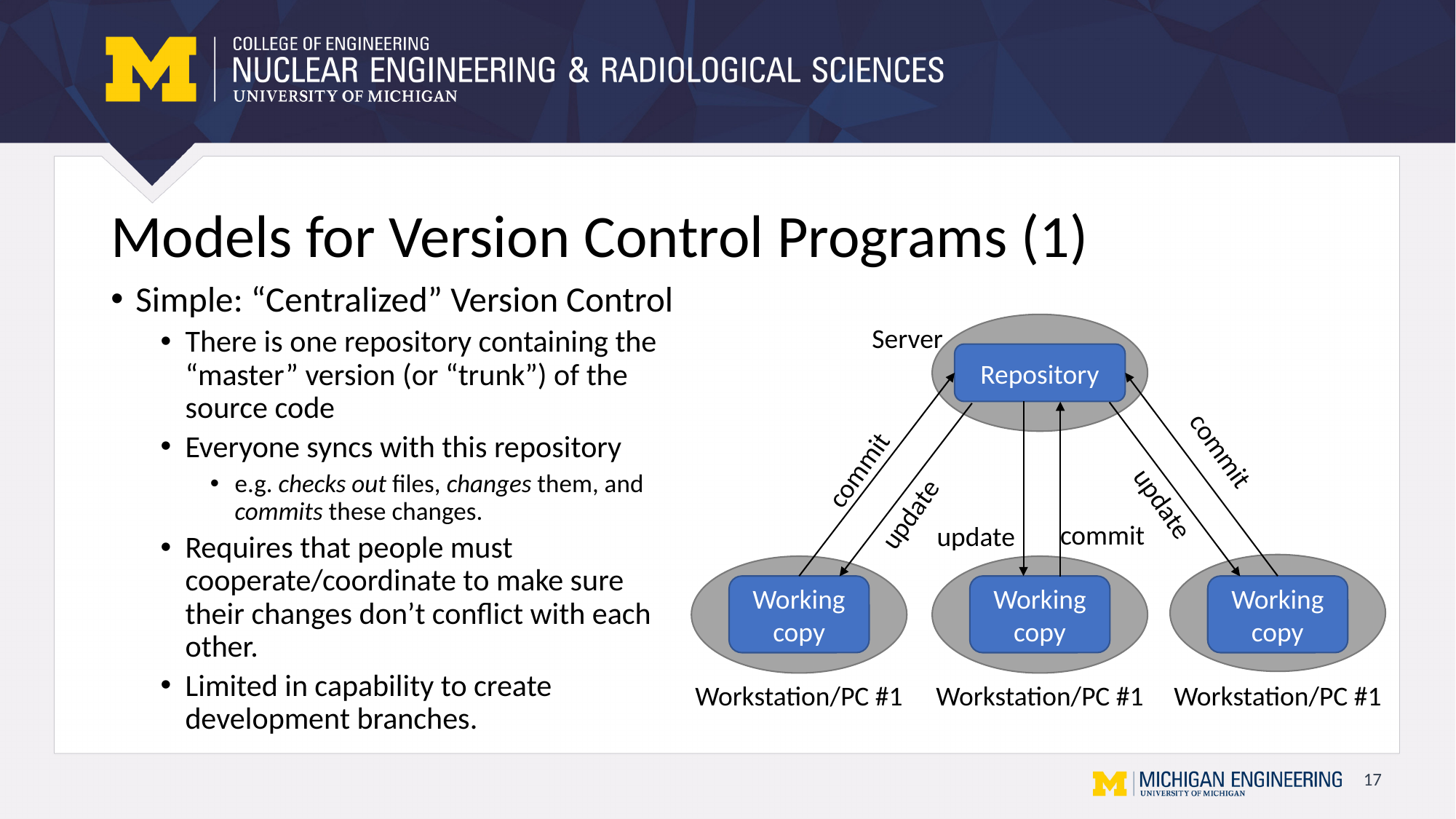

# Models for Version Control Programs (1)
Simple: “Centralized” Version Control
There is one repository containing the “master” version (or “trunk”) of the source code
Everyone syncs with this repository
e.g. checks out files, changes them, and commits these changes.
Requires that people must cooperate/coordinate to make sure their changes don’t conflict with each other.
Limited in capability to create development branches.

Server
Repository
commit
commit
update
update
commit
update

Working copy
Working copy
Working copy
Workstation/PC #1
Workstation/PC #1
Workstation/PC #1